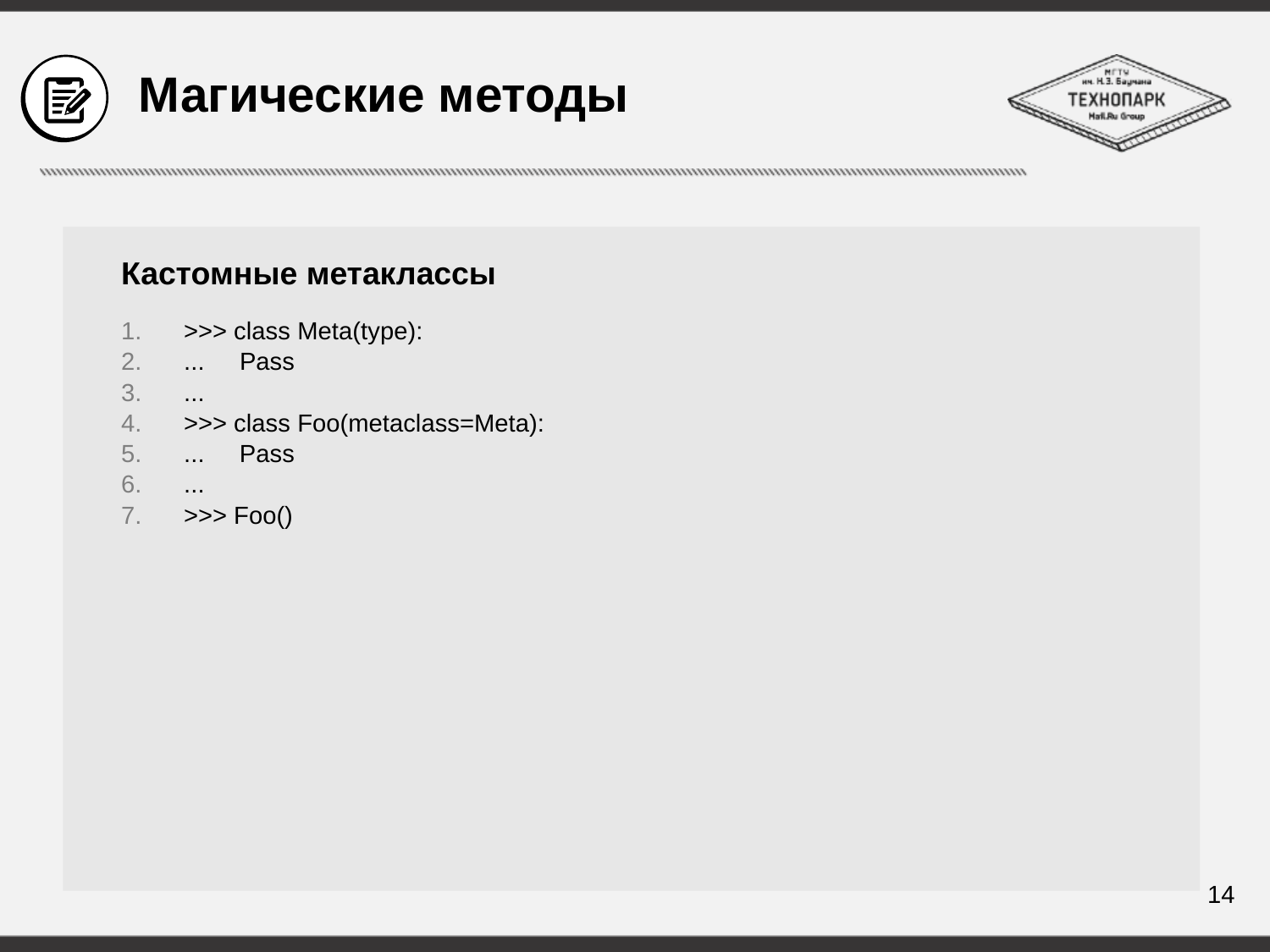

# Магические методы
Кастомные метаклассы
>>> class Meta(type):
...     Pass
...
>>> class Foo(metaclass=Meta):
...     Pass
...
>>> Foo()
14